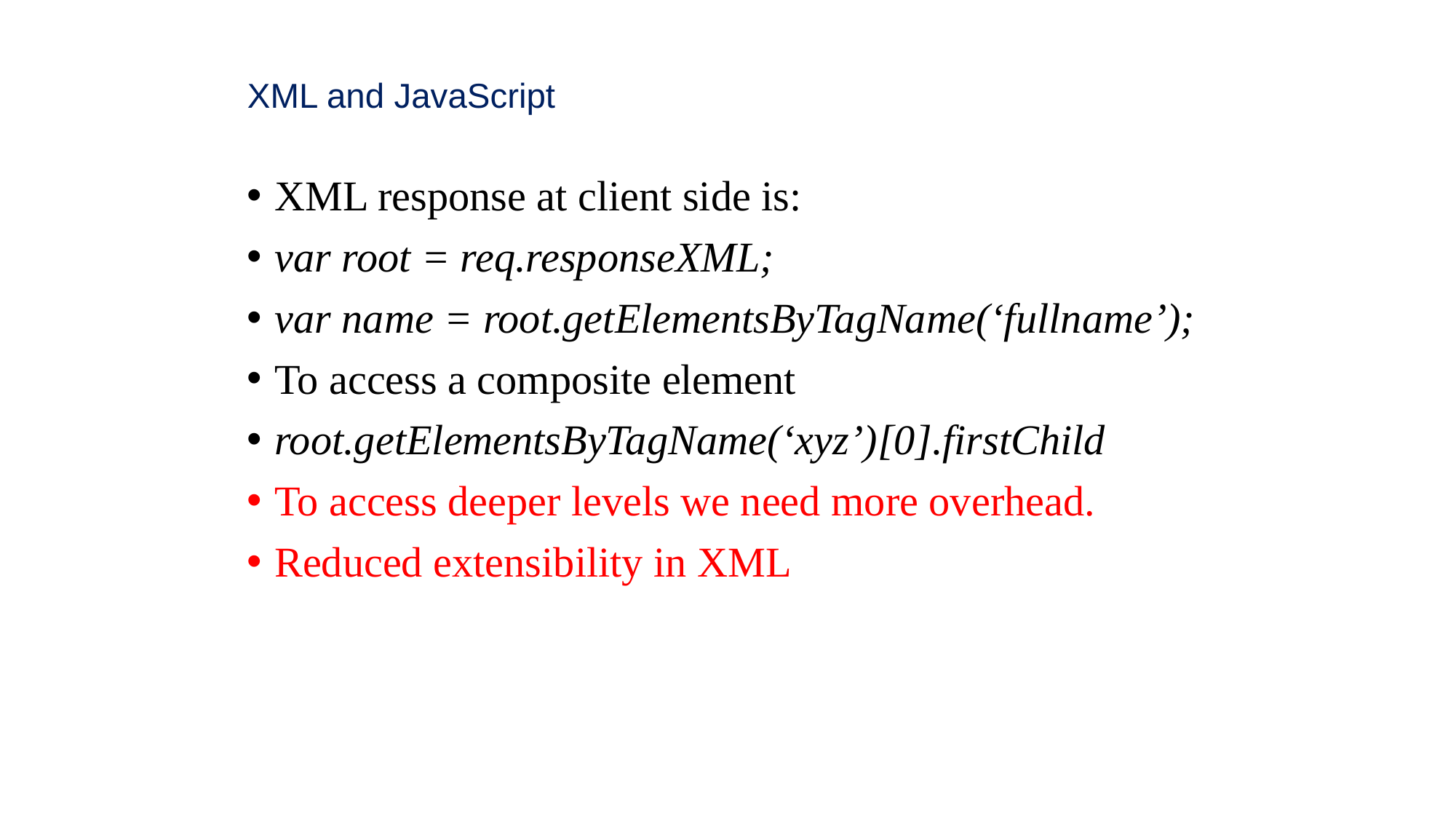

# XML and JavaScript
XML response at client side is:
var root = req.responseXML;
var name = root.getElementsByTagName(‘fullname’);
To access a composite element
root.getElementsByTagName(‘xyz’)[0].firstChild
To access deeper levels we need more overhead.
Reduced extensibility in XML